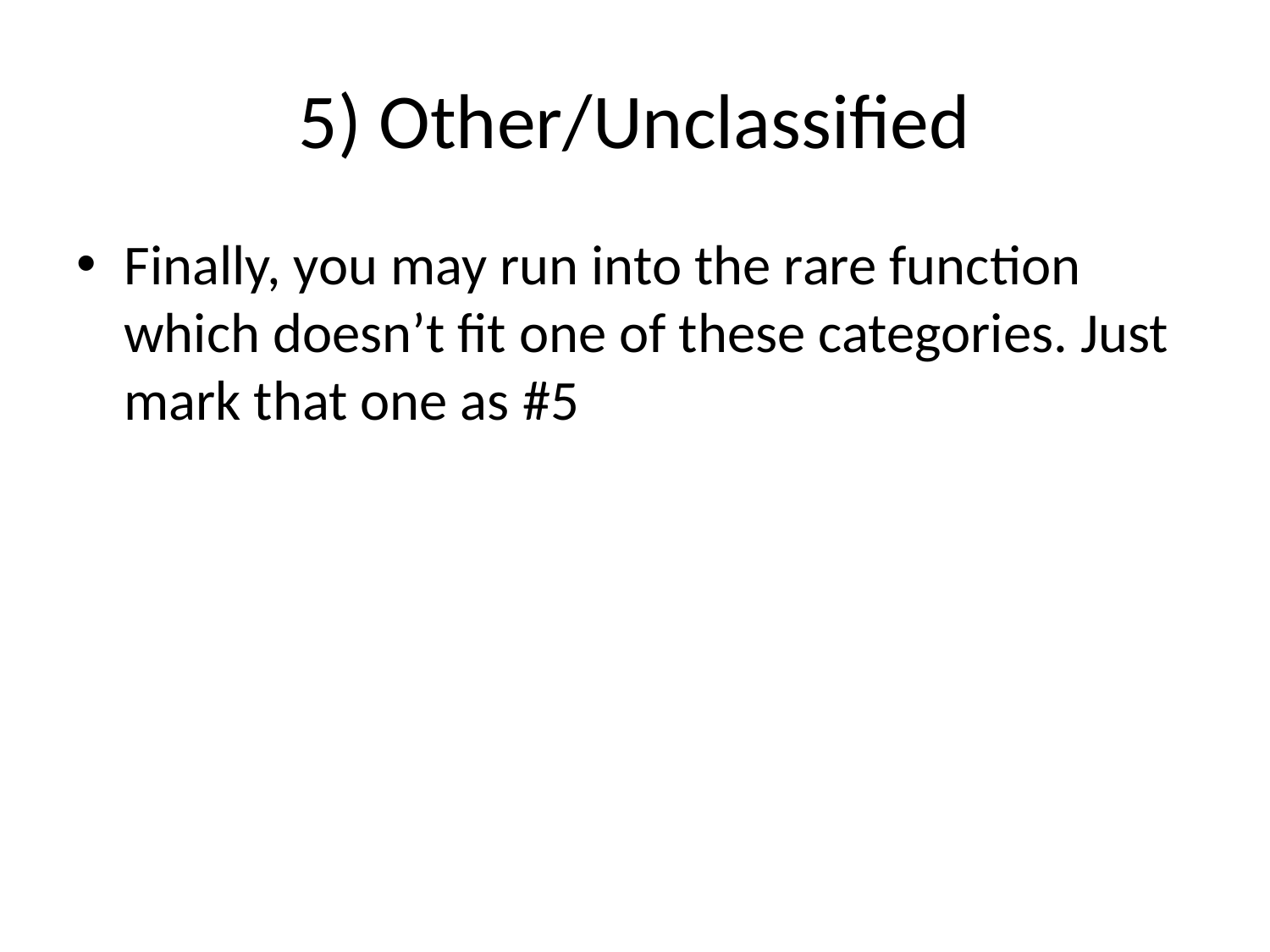

# 5) Other/Unclassified
Finally, you may run into the rare function which doesn’t fit one of these categories. Just mark that one as #5